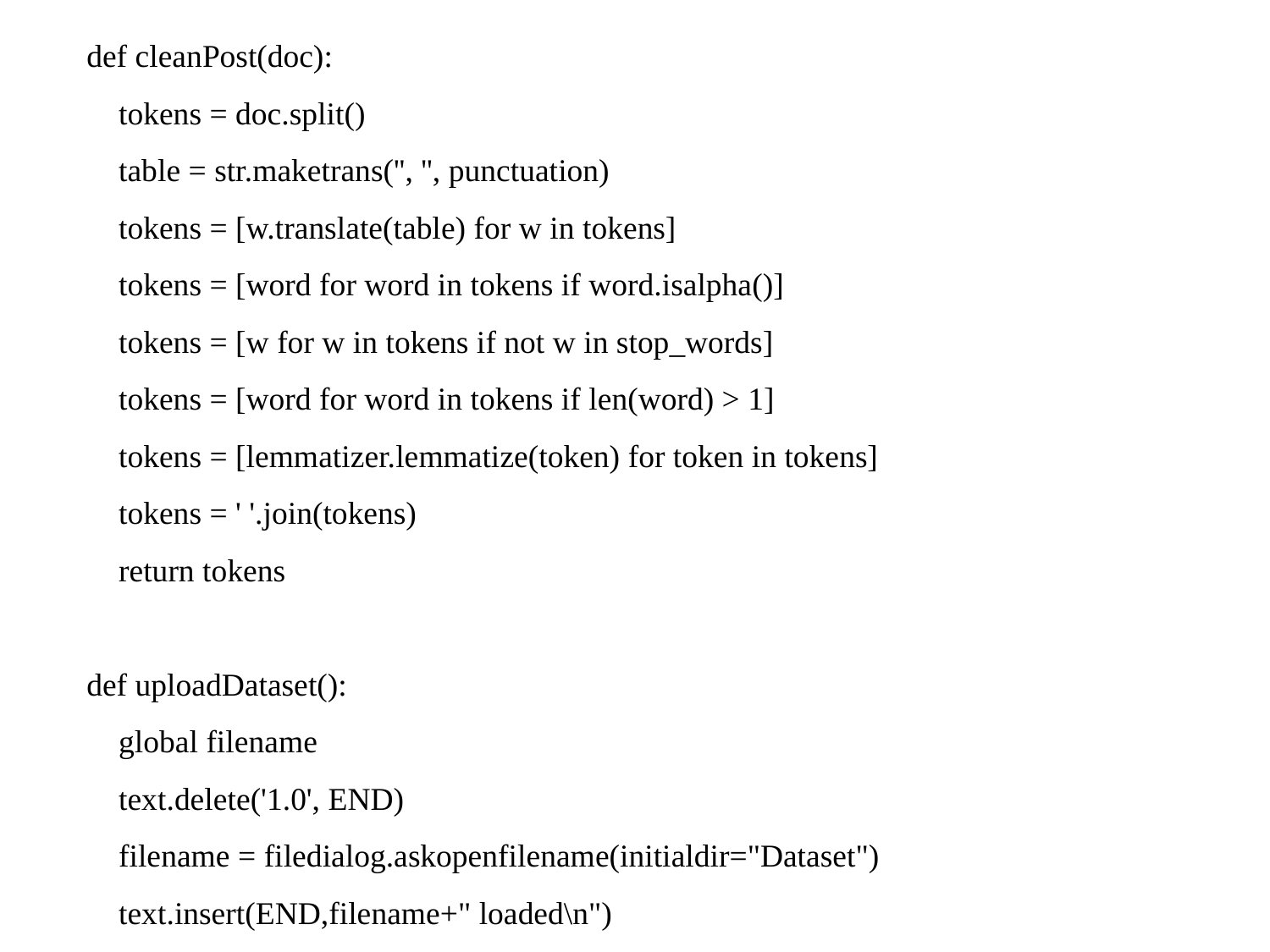

def cleanPost(doc):
    tokens = doc.split()
    table = str.maketrans('', '', punctuation)
    tokens = [w.translate(table) for w in tokens]
    tokens = [word for word in tokens if word.isalpha()]
    tokens = [w for w in tokens if not w in stop_words]
    tokens = [word for word in tokens if len(word) > 1]
    tokens = [lemmatizer.lemmatize(token) for token in tokens]
    tokens = ' '.join(tokens)
    return tokens
def uploadDataset():
    global filename
    text.delete('1.0', END)
    filename = filedialog.askopenfilename(initialdir="Dataset")
    text.insert(END,filename+" loaded\n")